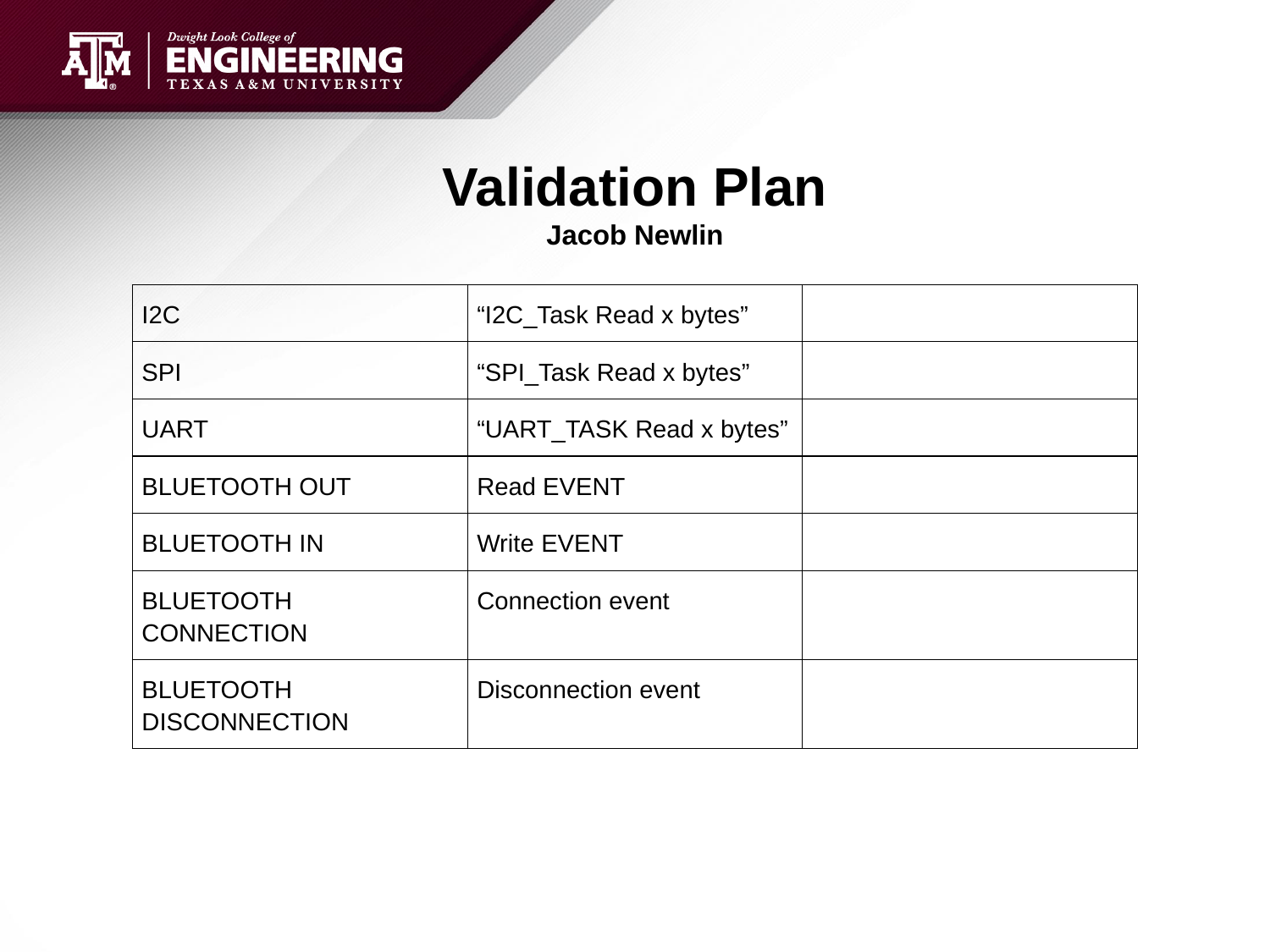

# Validation Plan
Jacob Newlin

| I2C | “I2C\_Task Read x bytes” |  |
| --- | --- | --- |
| SPI | “SPI\_Task Read x bytes” |  |
| UART | “UART\_TASK Read x bytes” |  |
| BLUETOOTH OUT | Read EVENT |  |
| BLUETOOTH IN | Write EVENT |  |
| BLUETOOTH CONNECTION | Connection event |  |
| BLUETOOTH DISCONNECTION | Disconnection event |  |